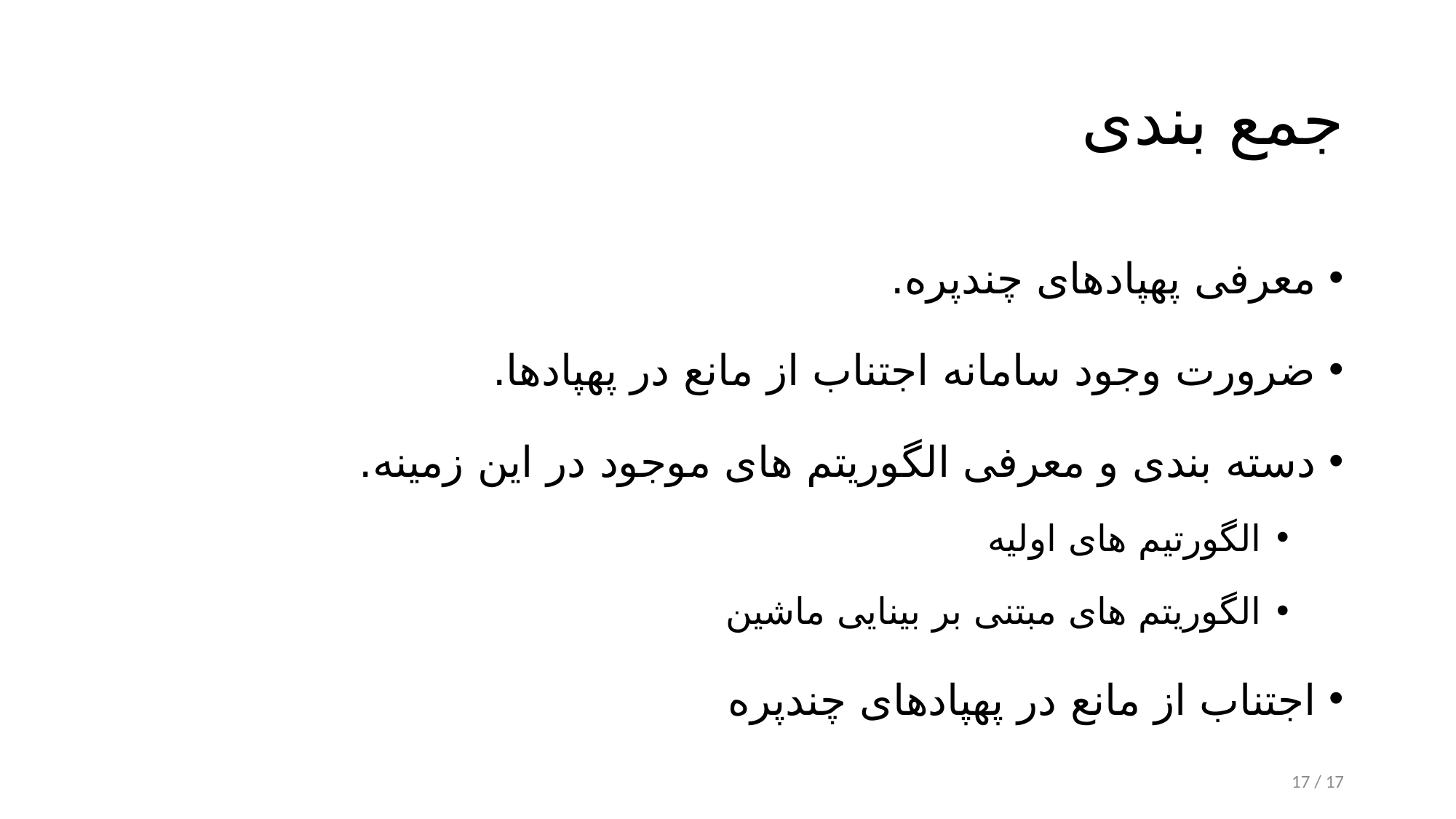

# جمع بندی
معرفی پهپادهای چندپره.
ضرورت وجود سامانه اجتناب از مانع در پهپادها.
دسته بندی و معرفی الگوریتم های موجود در این زمینه.
الگورتیم های اولیه
الگوریتم های مبتنی بر بینایی ماشین
اجتناب از مانع در پهپادهای چندپره
17 / 17